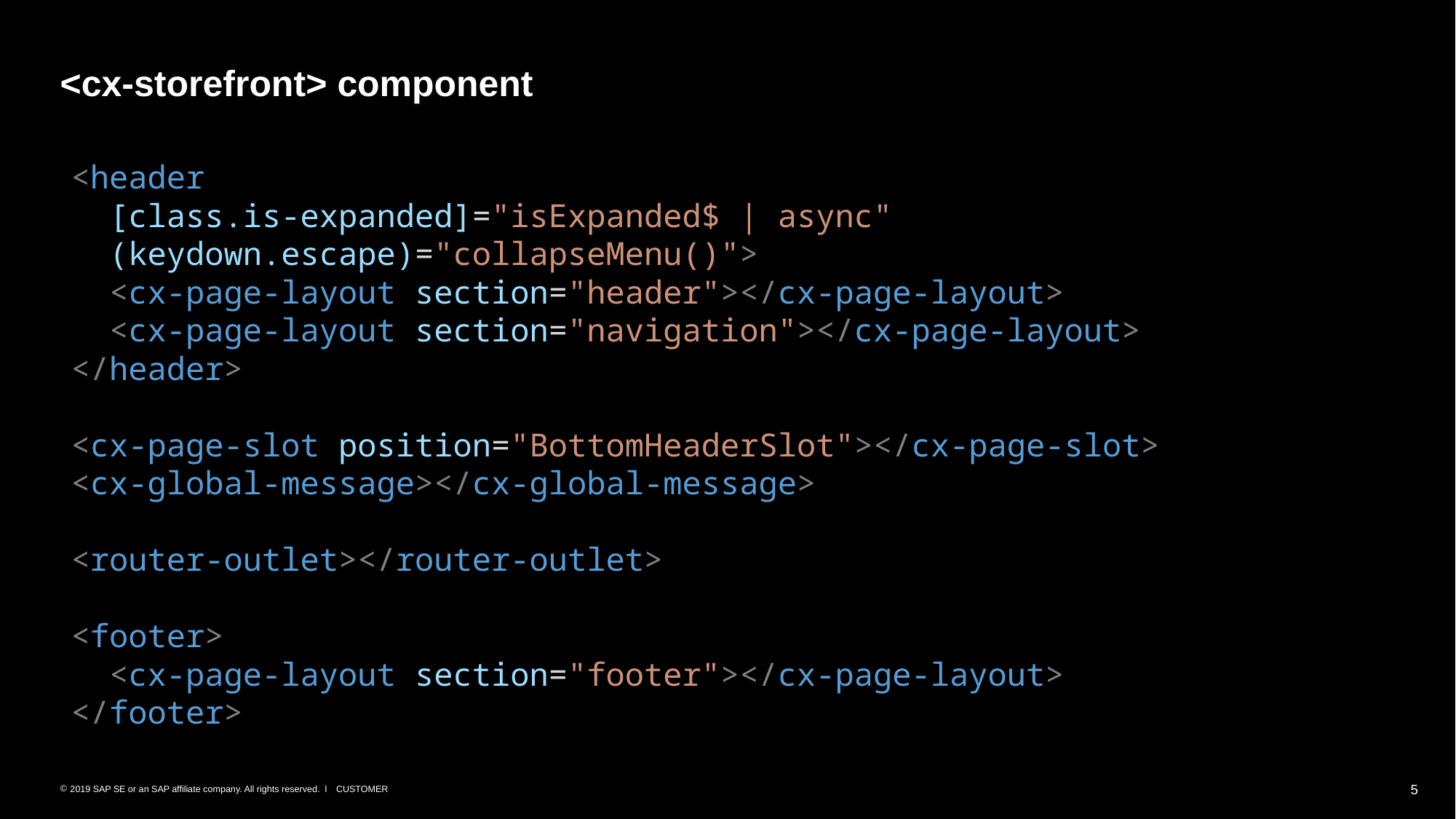

# <cx-storefront> component
<header
  [class.is-expanded]="isExpanded$ | async"
  (keydown.escape)="collapseMenu()">
  <cx-page-layout section="header"></cx-page-layout>
  <cx-page-layout section="navigation"></cx-page-layout>
</header>
<cx-page-slot position="BottomHeaderSlot"></cx-page-slot>
<cx-global-message></cx-global-message>
<router-outlet></router-outlet>
<footer>
  <cx-page-layout section="footer"></cx-page-layout>
</footer>